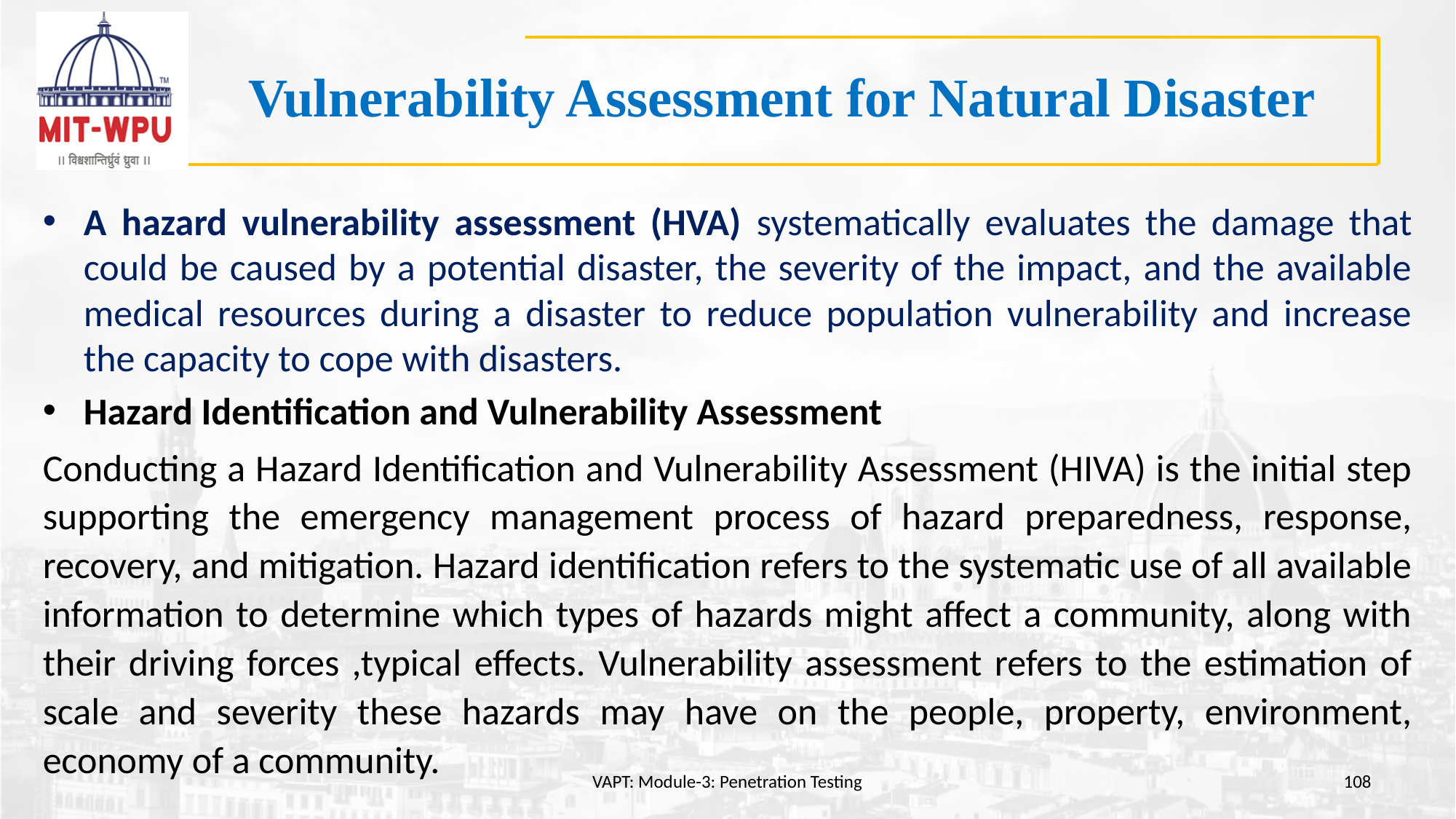

# Vulnerability Assessment for Natural Disaster
A hazard vulnerability assessment (HVA) systematically evaluates the damage that could be caused by a potential disaster, the severity of the impact, and the available medical resources during a disaster to reduce population vulnerability and increase the capacity to cope with disasters.
Hazard Identification and Vulnerability Assessment
Conducting a Hazard Identification and Vulnerability Assessment (HIVA) is the initial step supporting the emergency management process of hazard preparedness, response, recovery, and mitigation. Hazard identification refers to the systematic use of all available information to determine which types of hazards might affect a community, along with their driving forces ,typical effects. Vulnerability assessment refers to the estimation of scale and severity these hazards may have on the people, property, environment, economy of a community.

VAPT: Module-3: Penetration Testing
108